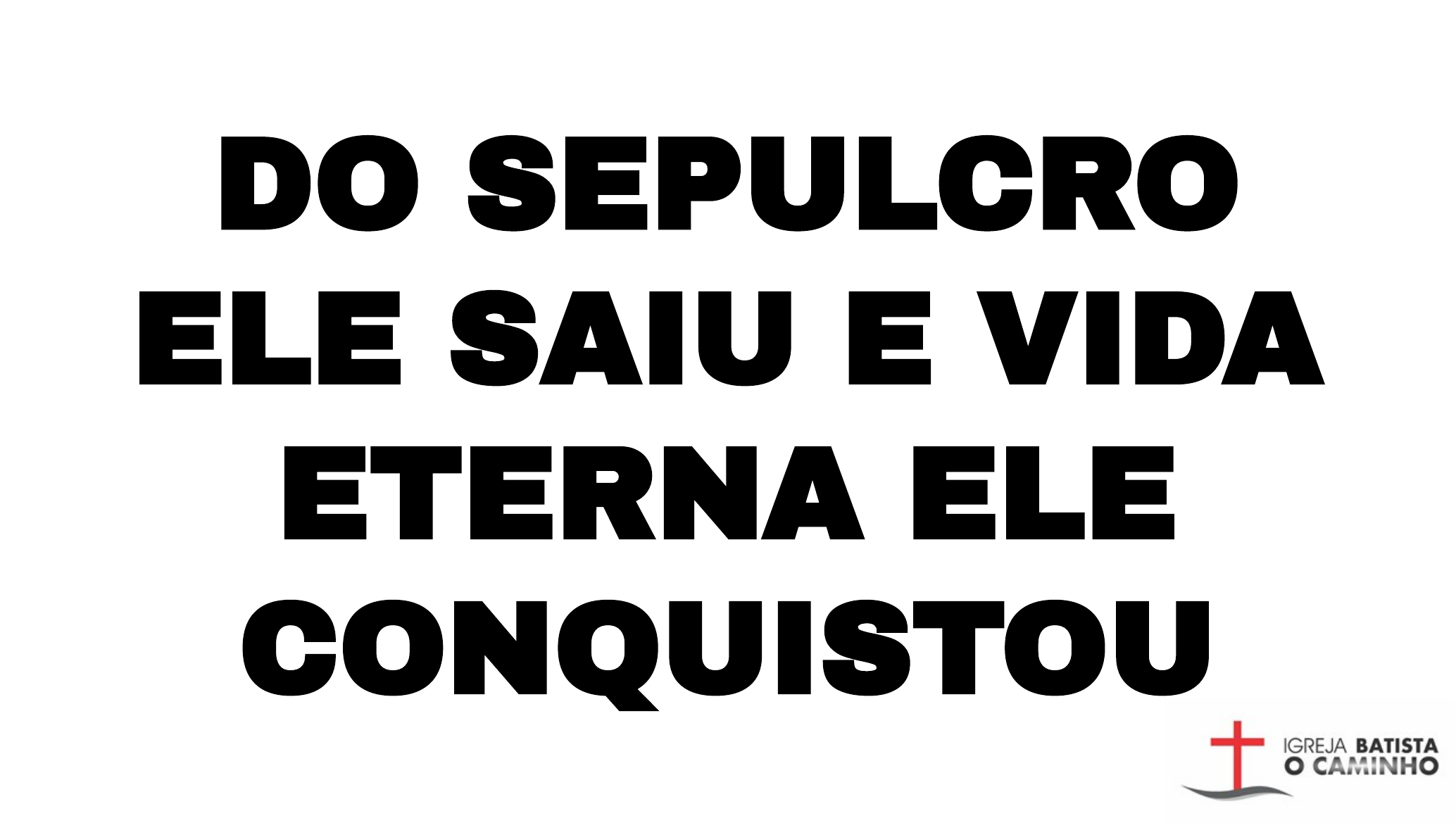

DO SEPULCRO ELE SAIU E VIDA ETERNA ELE CONQUISTOU